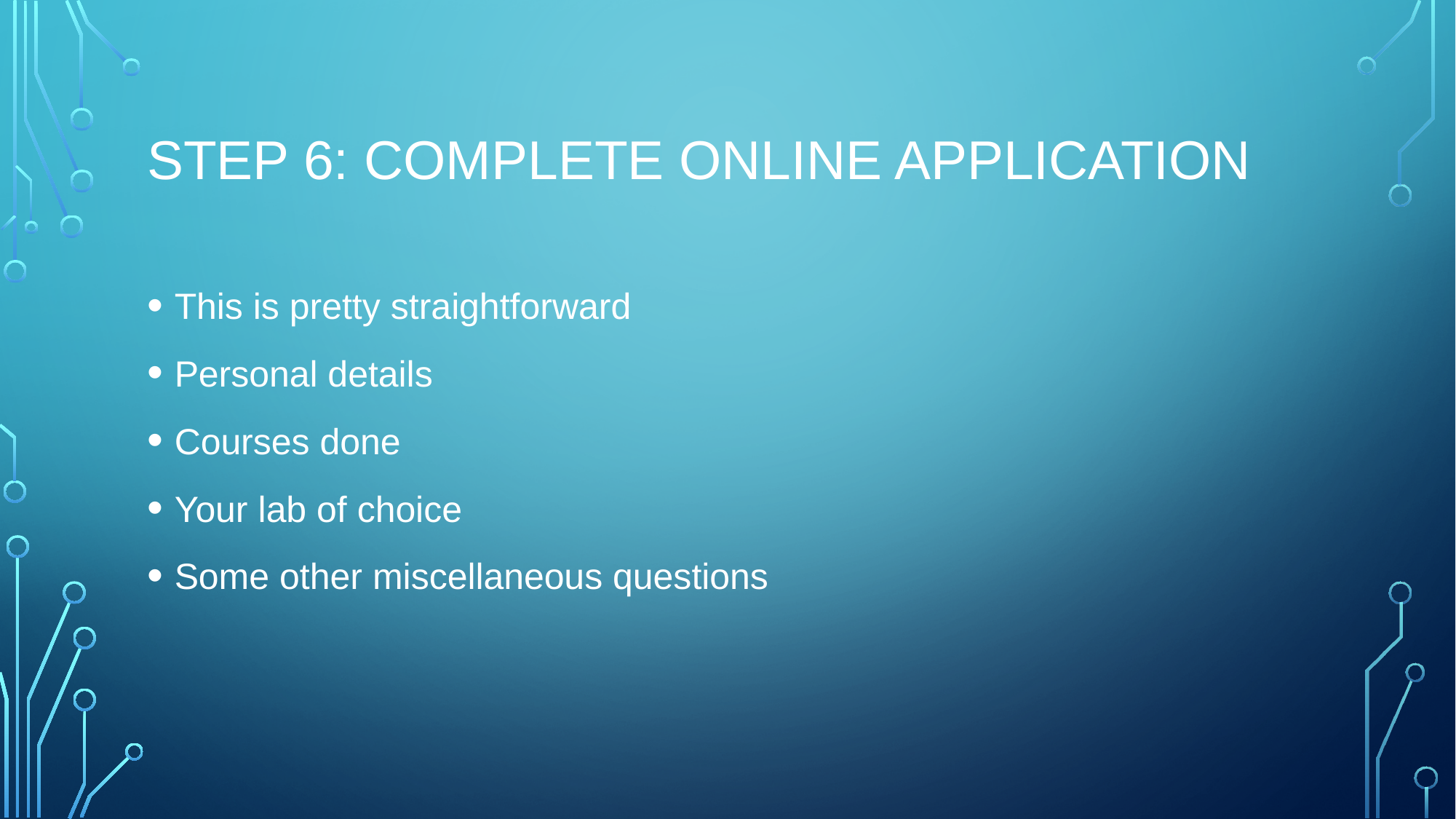

# Step 6: complete online application
This is pretty straightforward
Personal details
Courses done
Your lab of choice
Some other miscellaneous questions